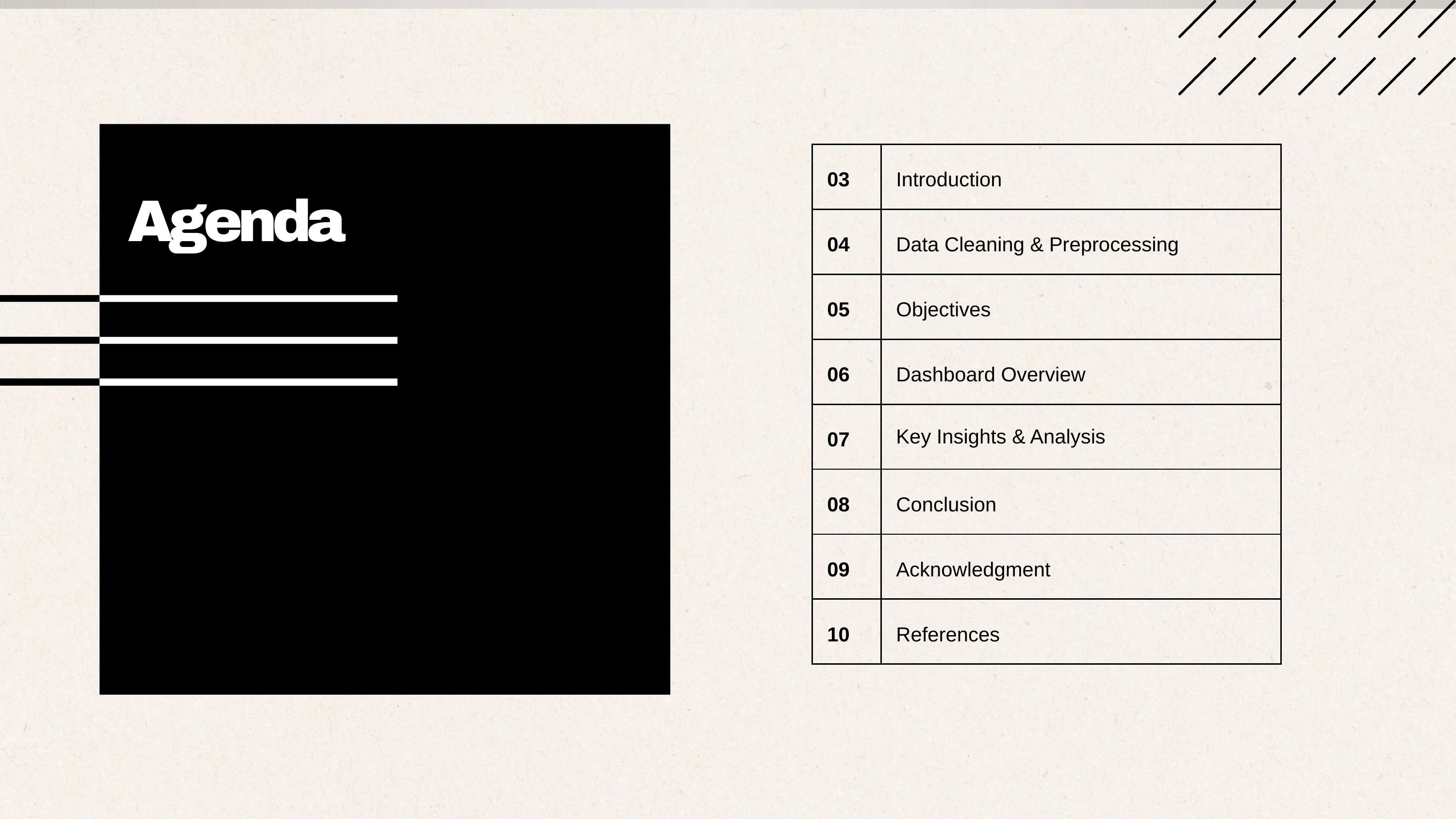

| 03 | Introduction |
| --- | --- |
| 04 | Data Cleaning & Preprocessing |
| 05 | Objectives |
| 06 | Dashboard Overview |
| 07 | Key Insights & Analysis |
| 08 | Conclusion |
| 09 | Acknowledgment |
| 10 | References |
Agenda